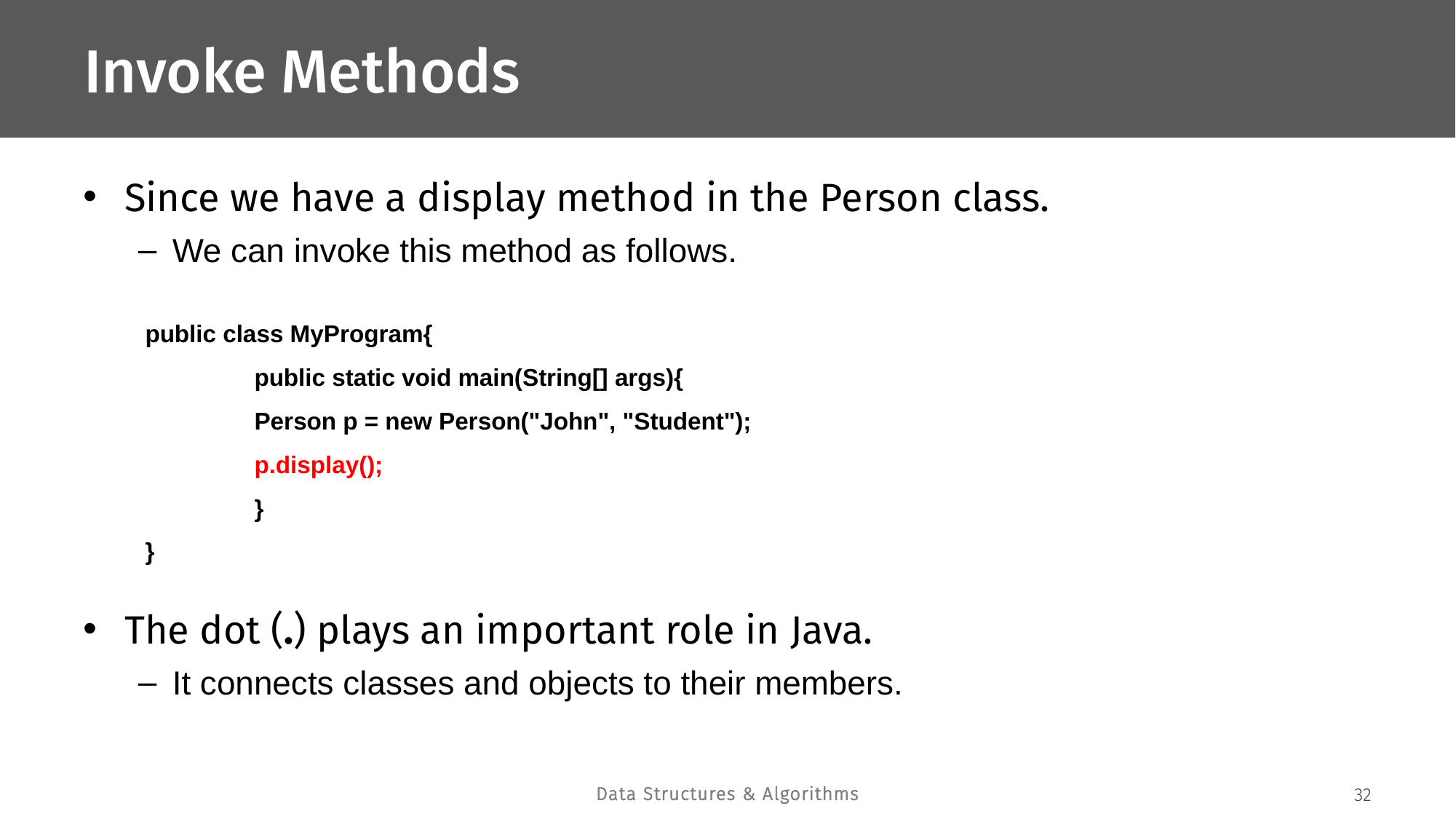

# Invoke Methods
Since we have a display method in the Person class.
We can invoke this method as follows.

The dot (.) plays an important role in Java.
It connects classes and objects to their members.

public class MyProgram{
	public static void main(String[] args){
	Person p = new Person("John", "Student");
	p.display();
	}
}

32